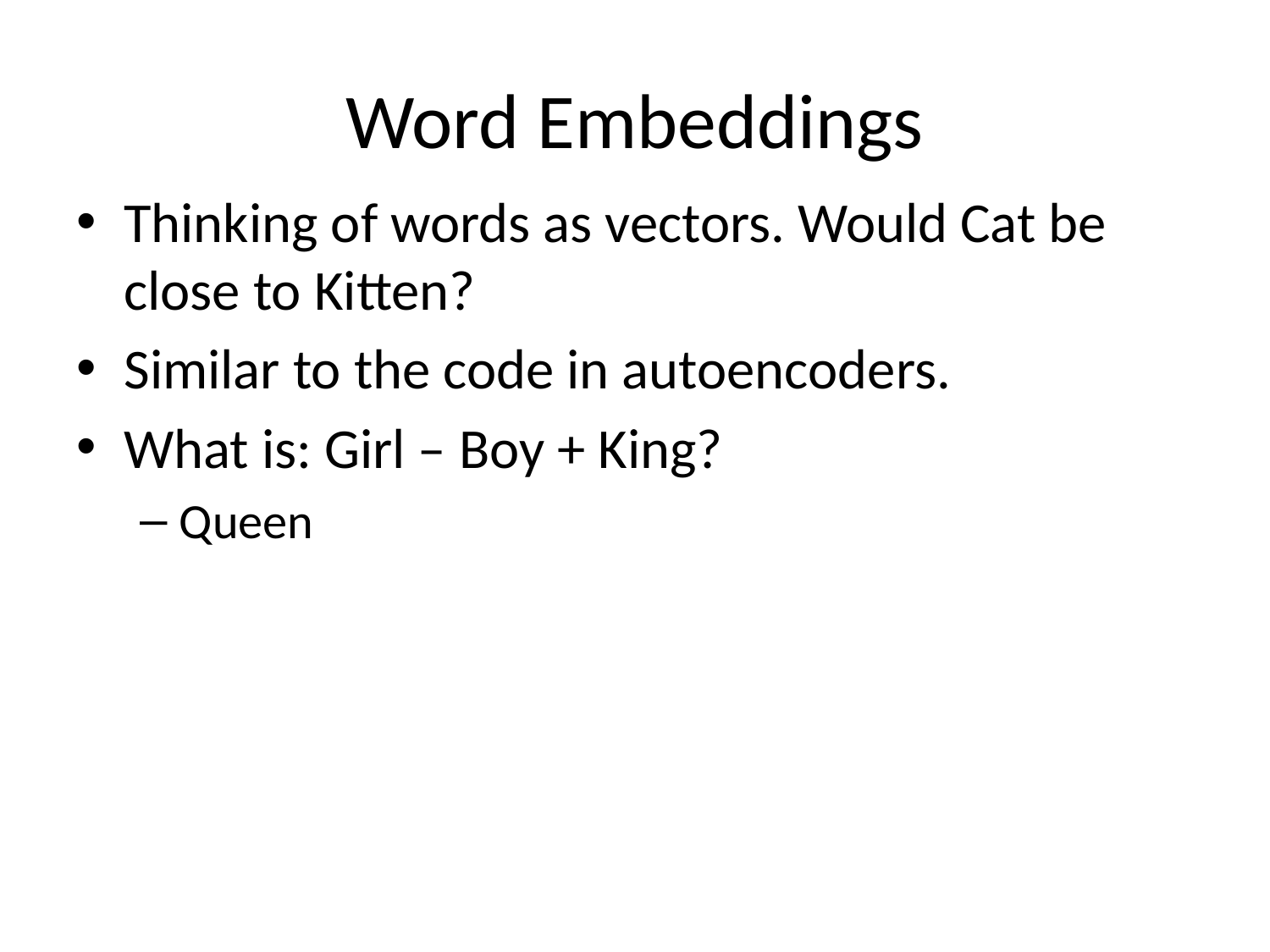

# Word Embeddings
Thinking of words as vectors. Would Cat be close to Kitten?
Similar to the code in autoencoders.
What is: Girl – Boy + King?
Queen